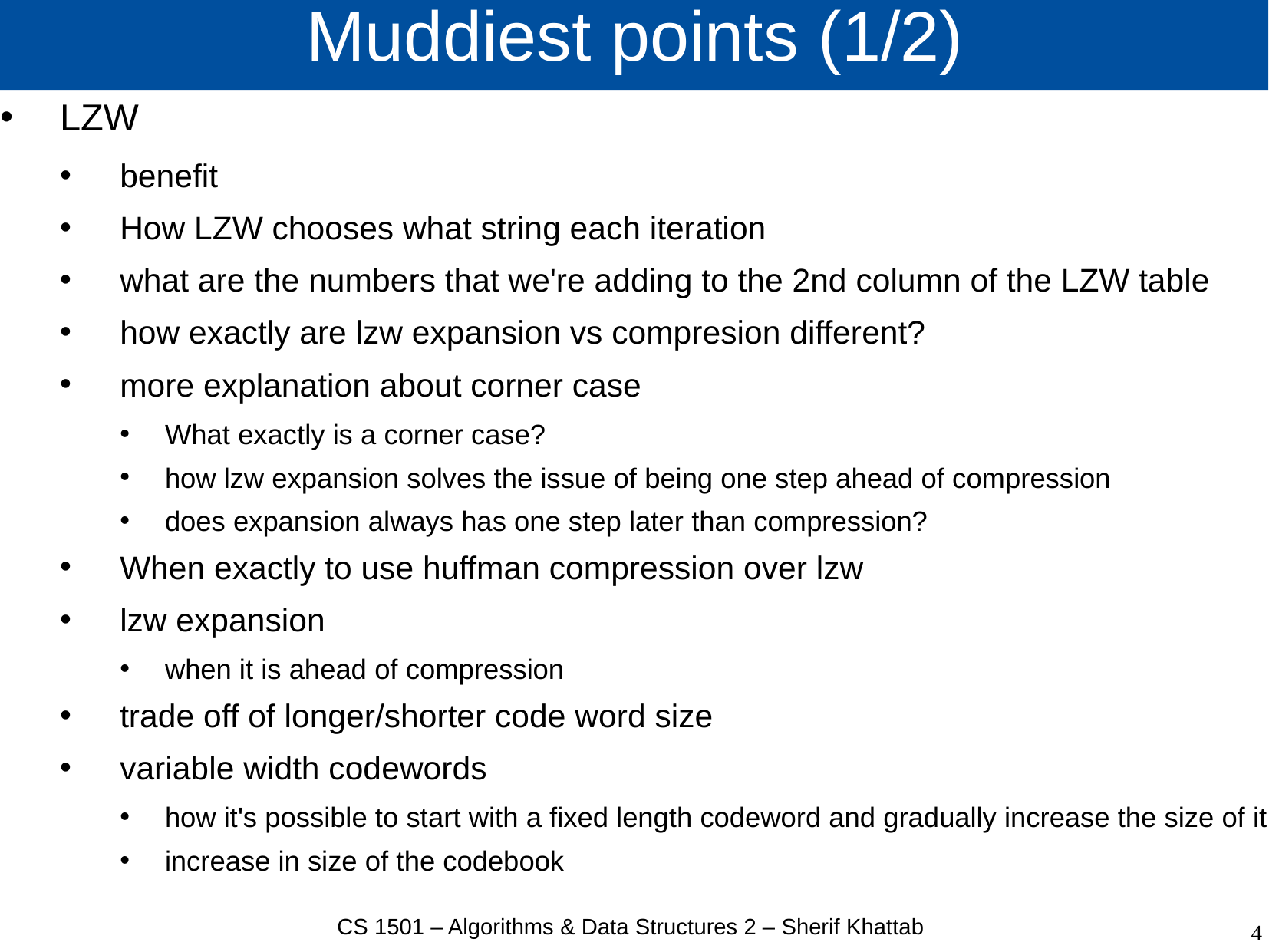

# Muddiest points (1/2)
LZW
benefit
How LZW chooses what string each iteration
what are the numbers that we're adding to the 2nd column of the LZW table
how exactly are lzw expansion vs compresion different?
more explanation about corner case
What exactly is a corner case?
how lzw expansion solves the issue of being one step ahead of compression
does expansion always has one step later than compression?
When exactly to use huffman compression over lzw
lzw expansion
when it is ahead of compression
trade off of longer/shorter code word size
variable width codewords
how it's possible to start with a fixed length codeword and gradually increase the size of it
increase in size of the codebook
CS 1501 – Algorithms & Data Structures 2 – Sherif Khattab
4